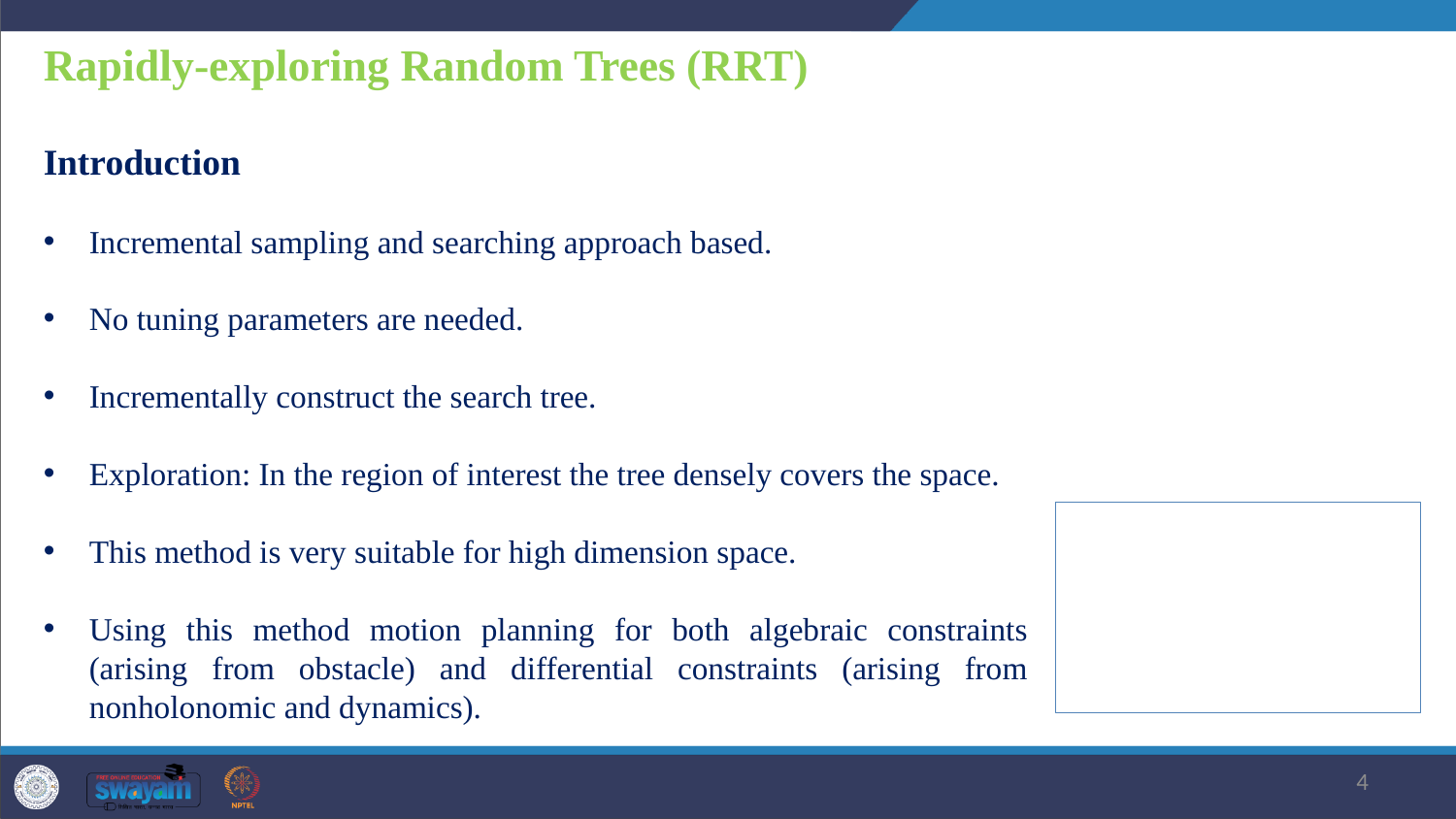

Rapidly-exploring Random Trees (RRT)

Introduction

Incremental sampling and searching approach based.

No tuning parameters are needed.

Incrementally construct the search tree.

Exploration: In the region of interest the tree densely covers the space.

This method is very suitable for high dimension space.

Using this method motion planning for both algebraic constraints (arising from obstacle) and differential constraints (arising from nonholonomic and dynamics).

4